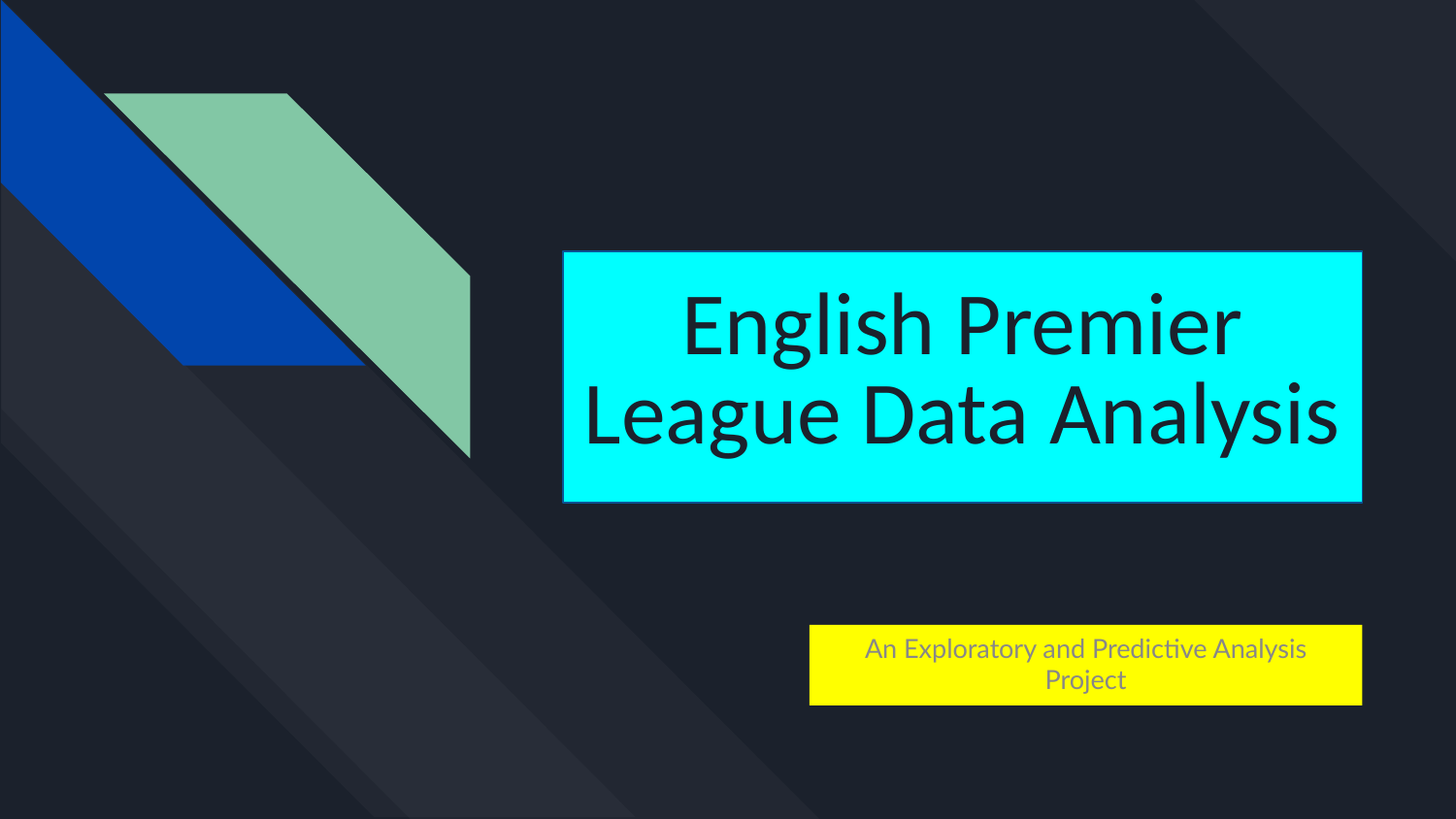

# English Premier League Data Analysis
An Exploratory and Predictive Analysis Project